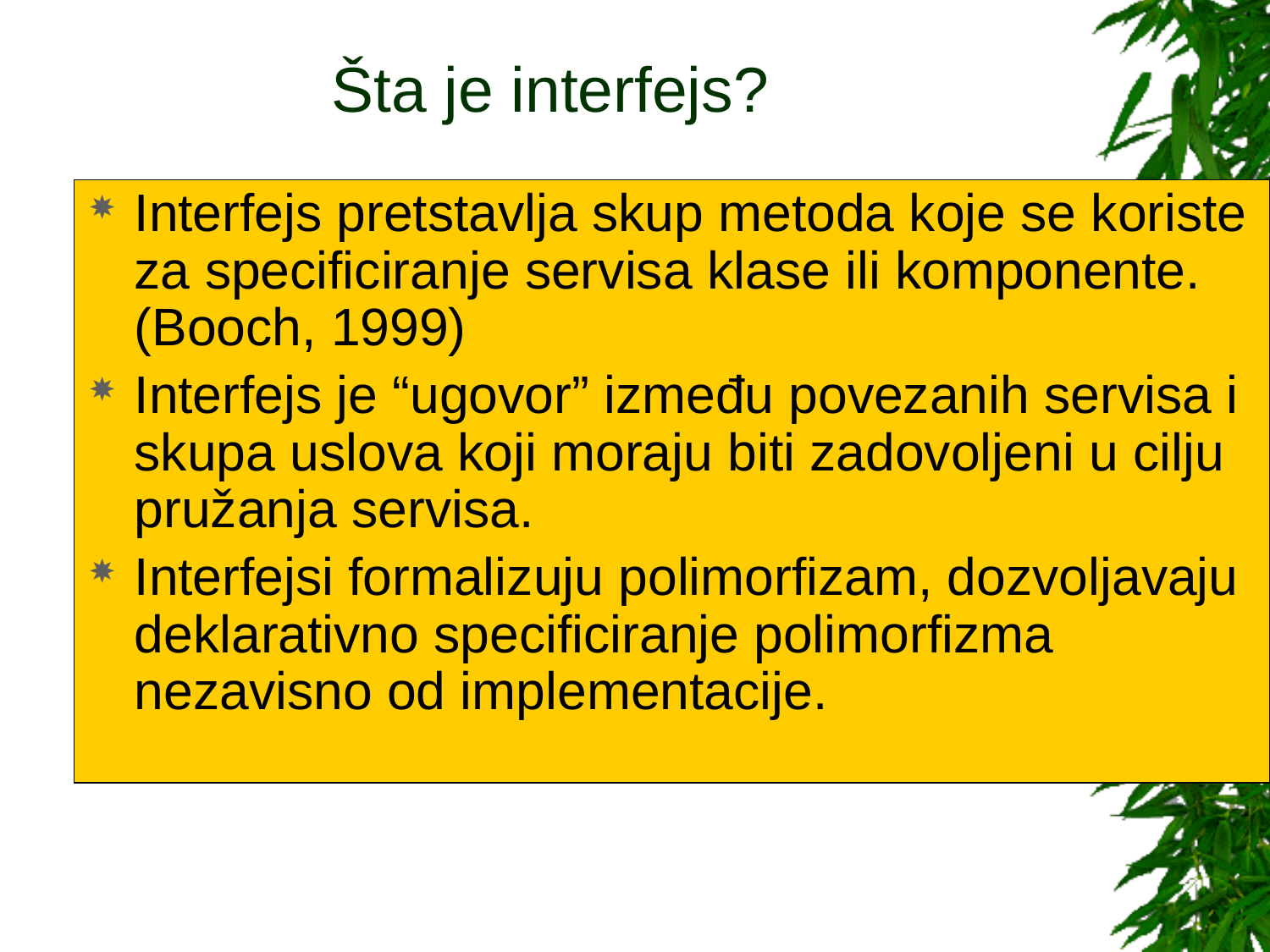

# Šta je interfejs?
Interfejs pretstavlja skup metoda koje se koriste za specificiranje servisa klase ili komponente. (Booch, 1999)
Interfejs je “ugovor” između povezanih servisa i skupa uslova koji moraju biti zadovoljeni u cilju pružanja servisa.
Interfejsi formalizuju polimorfizam, dozvoljavaju deklarativno specificiranje polimorfizma nezavisno od implementacije.